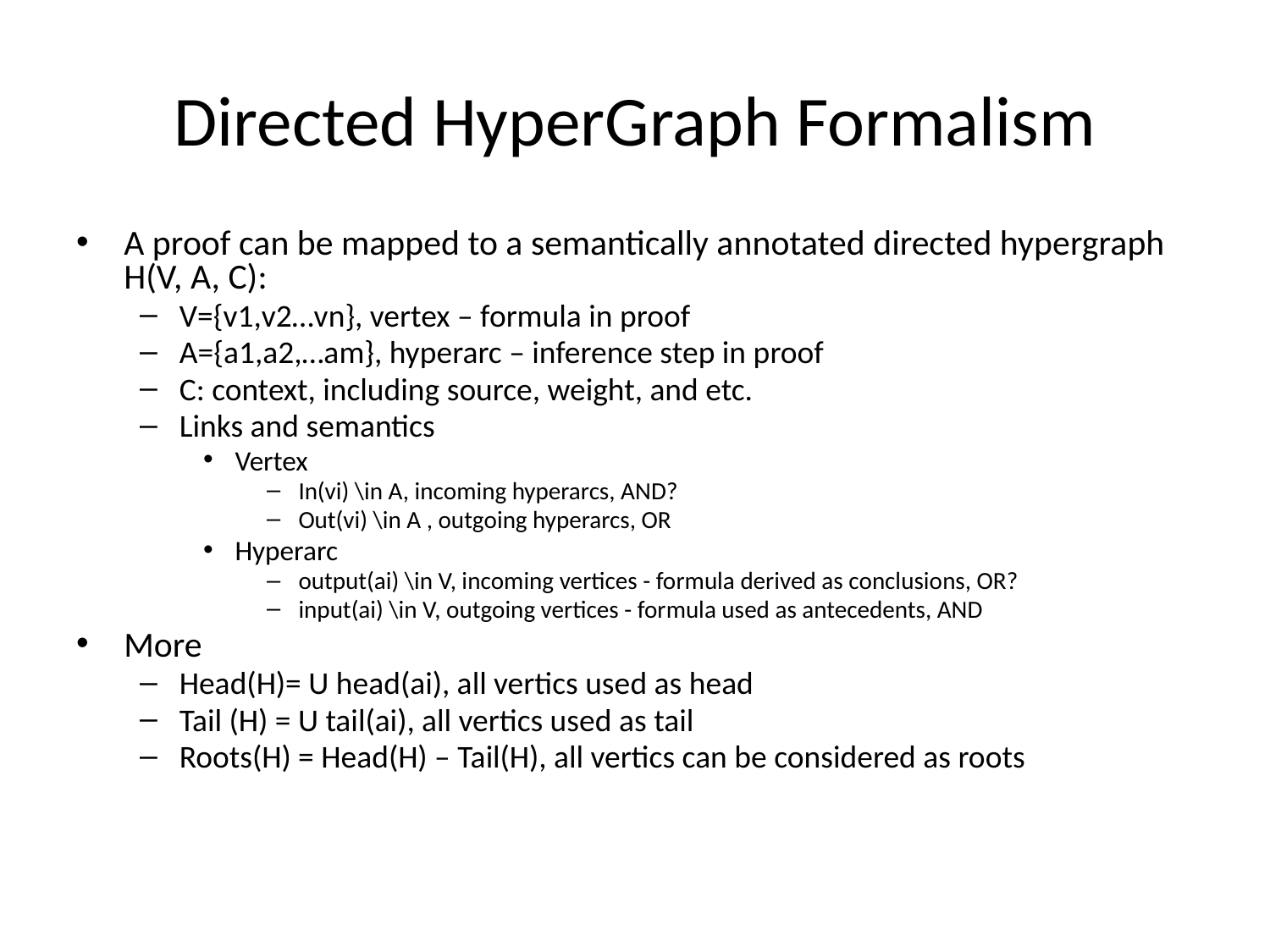

# Directed HyperGraph Formalism
A proof can be mapped to a semantically annotated directed hypergraph H(V, A, C):
V={v1,v2…vn}, vertex – formula in proof
A={a1,a2,…am}, hyperarc – inference step in proof
C: context, including source, weight, and etc.
Links and semantics
Vertex
In(vi) \in A, incoming hyperarcs, AND?
Out(vi) \in A , outgoing hyperarcs, OR
Hyperarc
output(ai) \in V, incoming vertices - formula derived as conclusions, OR?
input(ai) \in V, outgoing vertices - formula used as antecedents, AND
More
Head(H)= U head(ai), all vertics used as head
Tail (H) = U tail(ai), all vertics used as tail
Roots(H) = Head(H) – Tail(H), all vertics can be considered as roots